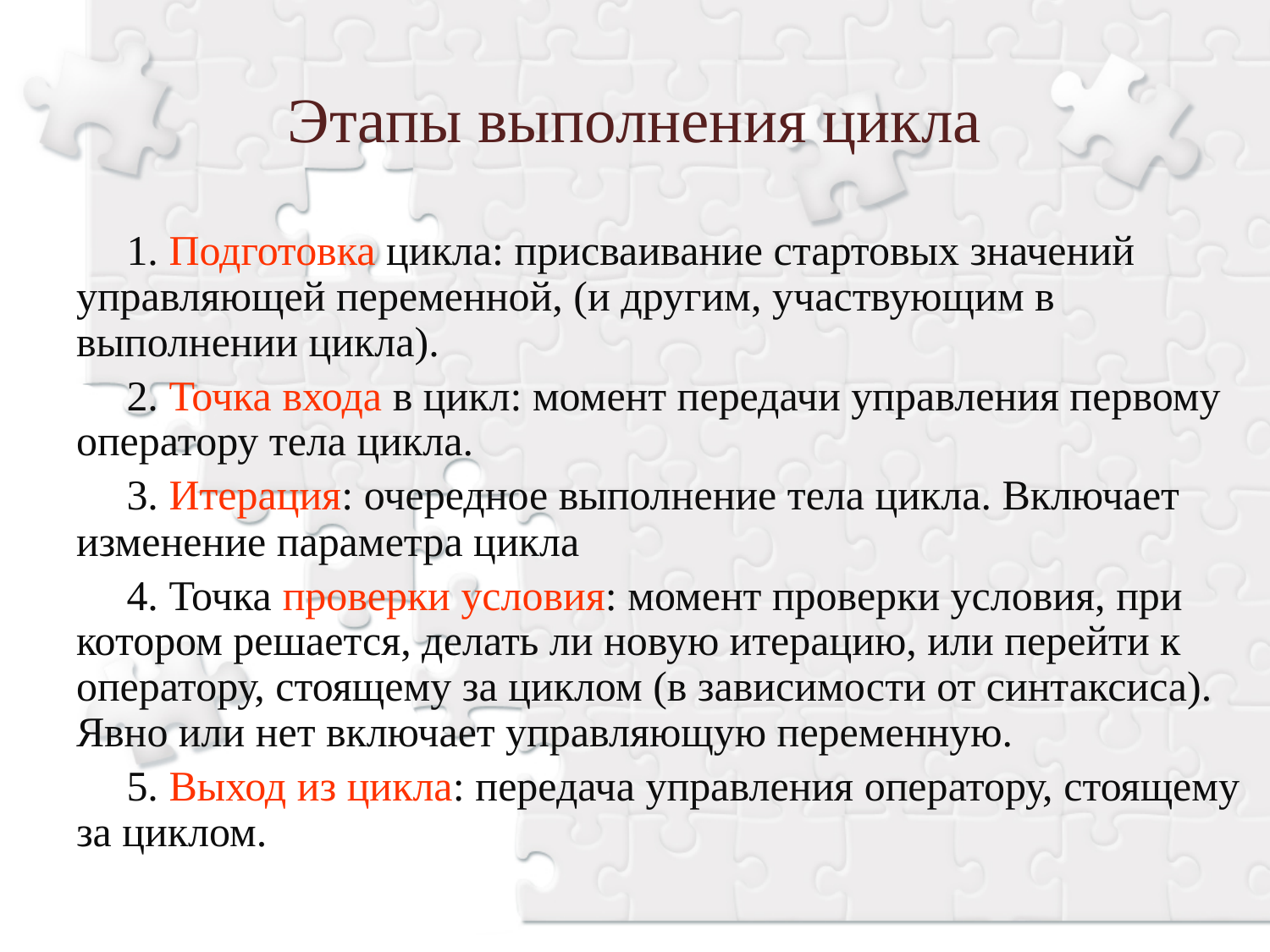

Этапы выполнения цикла
1. Подготовка цикла: присваивание стартовых значений управляющей переменной, (и другим, участвующим в выполнении цикла).
2. Точка входа в цикл: момент передачи управления первому оператору тела цикла.
3. Итерация: очередное выполнение тела цикла. Включает изменение параметра цикла
4. Точка проверки условия: момент проверки условия, при котором решается, делать ли новую итерацию, или перейти к оператору, стоящему за циклом (в зависимости от синтаксиса). Явно или нет включает управляющую переменную.
5. Выход из цикла: передача управления оператору, стоящему за циклом.